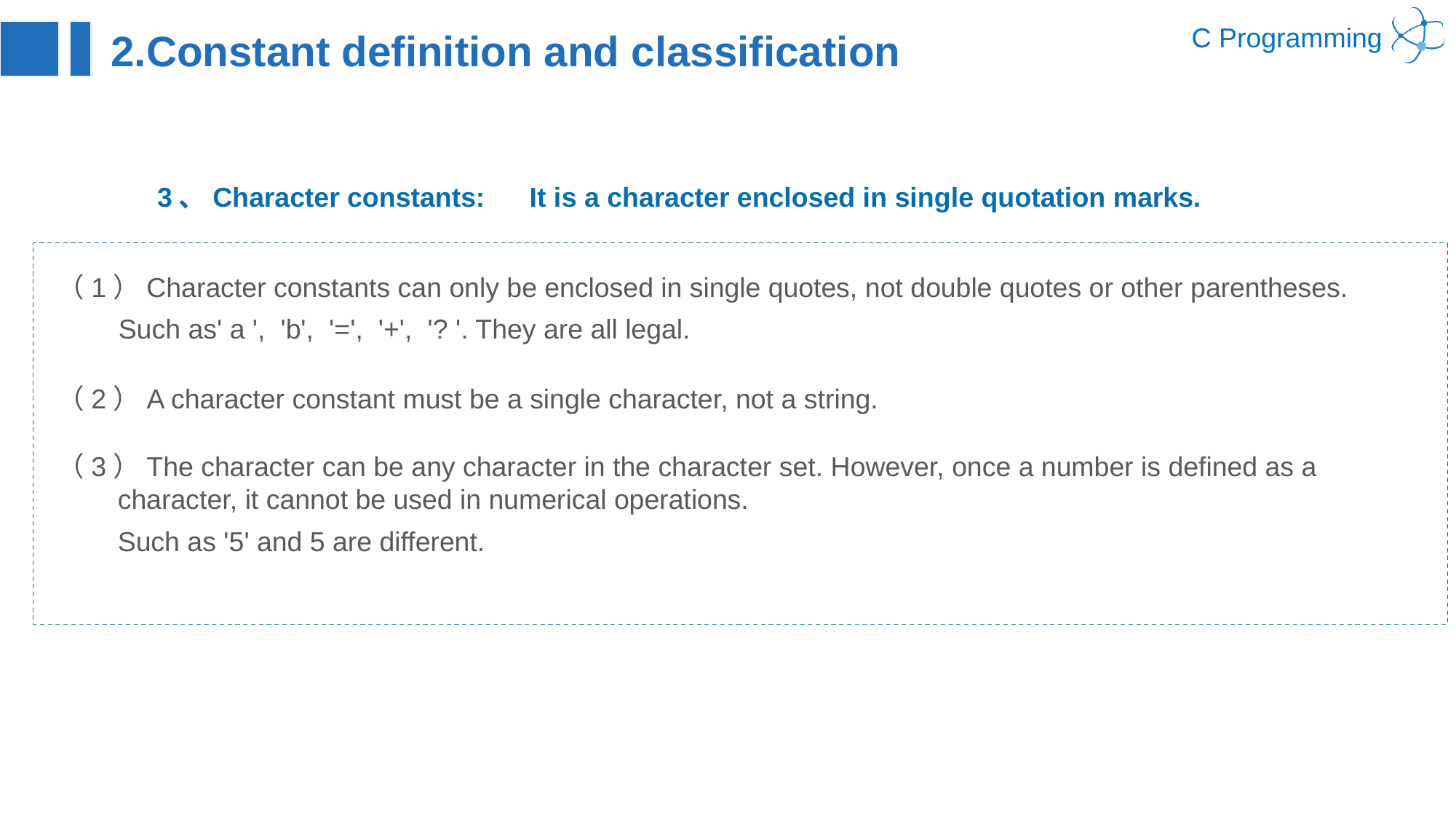

2.Constant definition and classification

3、Character constants:
It is a character enclosed in single quotation marks.

（1）Character constants can only be enclosed in single quotes, not double quotes or other parentheses.
        Such as' a ',  'b',  '=',  '+',  '? '. They are all legal.
（2）A character constant must be a single character, not a string.
（3）The character can be any character in the character set. However, once a number is defined as a 0000character, it cannot be used in numerical operations.
0000Such as '5' and 5 are different.